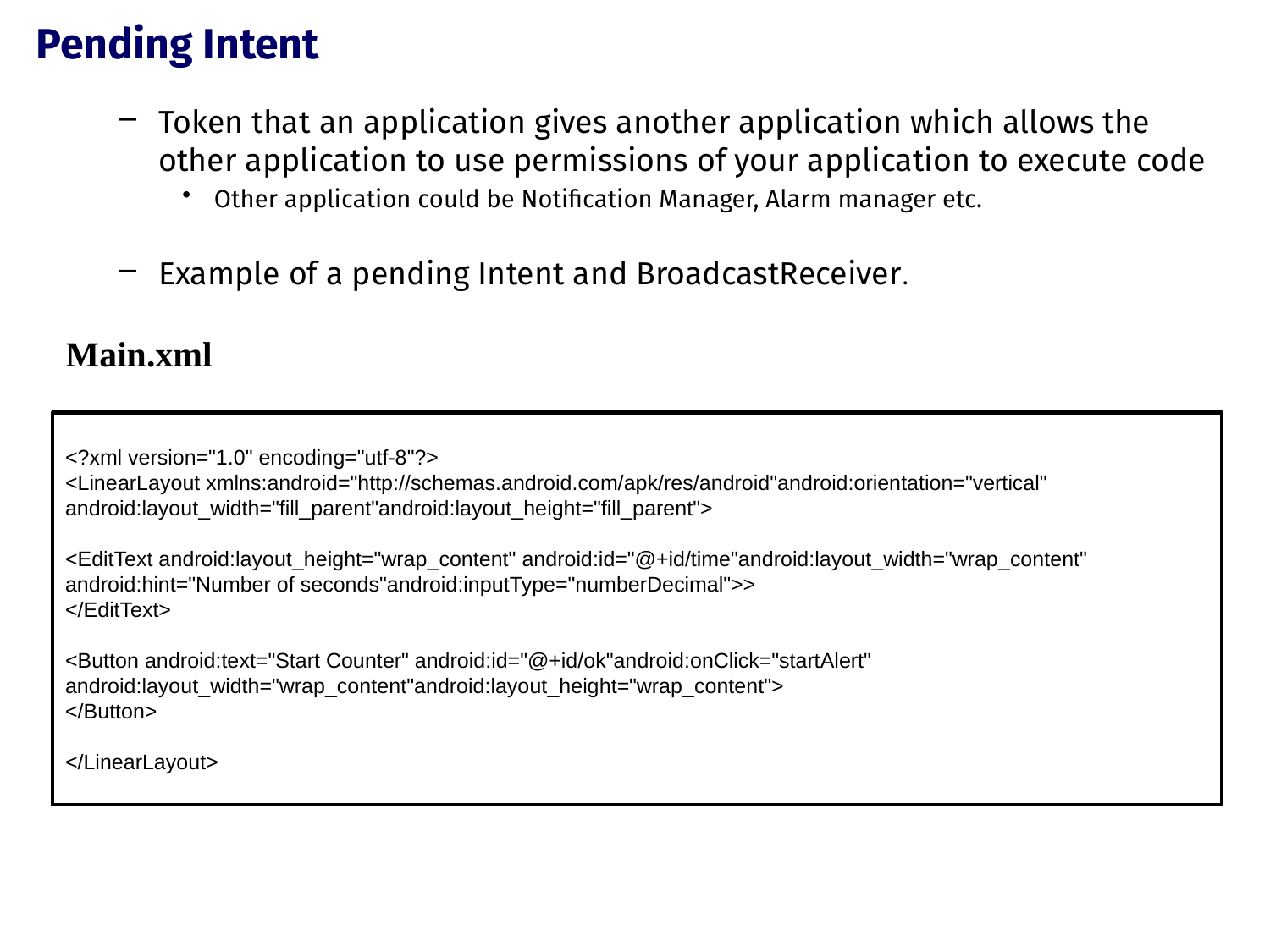

# Pending Intent
Token that an application gives another application which allows the other application to use permissions of your application to execute code
Other application could be Notification Manager, Alarm manager etc.

Example of a pending Intent and BroadcastReceiver.

Main.xml

<?xml version="1.0" encoding="utf-8"?>
<LinearLayout xmlns:android="http://schemas.android.com/apk/res/android"android:orientation="vertical" android:layout_width="fill_parent"android:layout_height="fill_parent">

<EditText android:layout_height="wrap_content" android:id="@+id/time"android:layout_width="wrap_content" android:hint="Number of seconds"android:inputType="numberDecimal">>
</EditText>

<Button android:text="Start Counter" android:id="@+id/ok"android:onClick="startAlert" android:layout_width="wrap_content"android:layout_height="wrap_content">
</Button>

</LinearLayout>